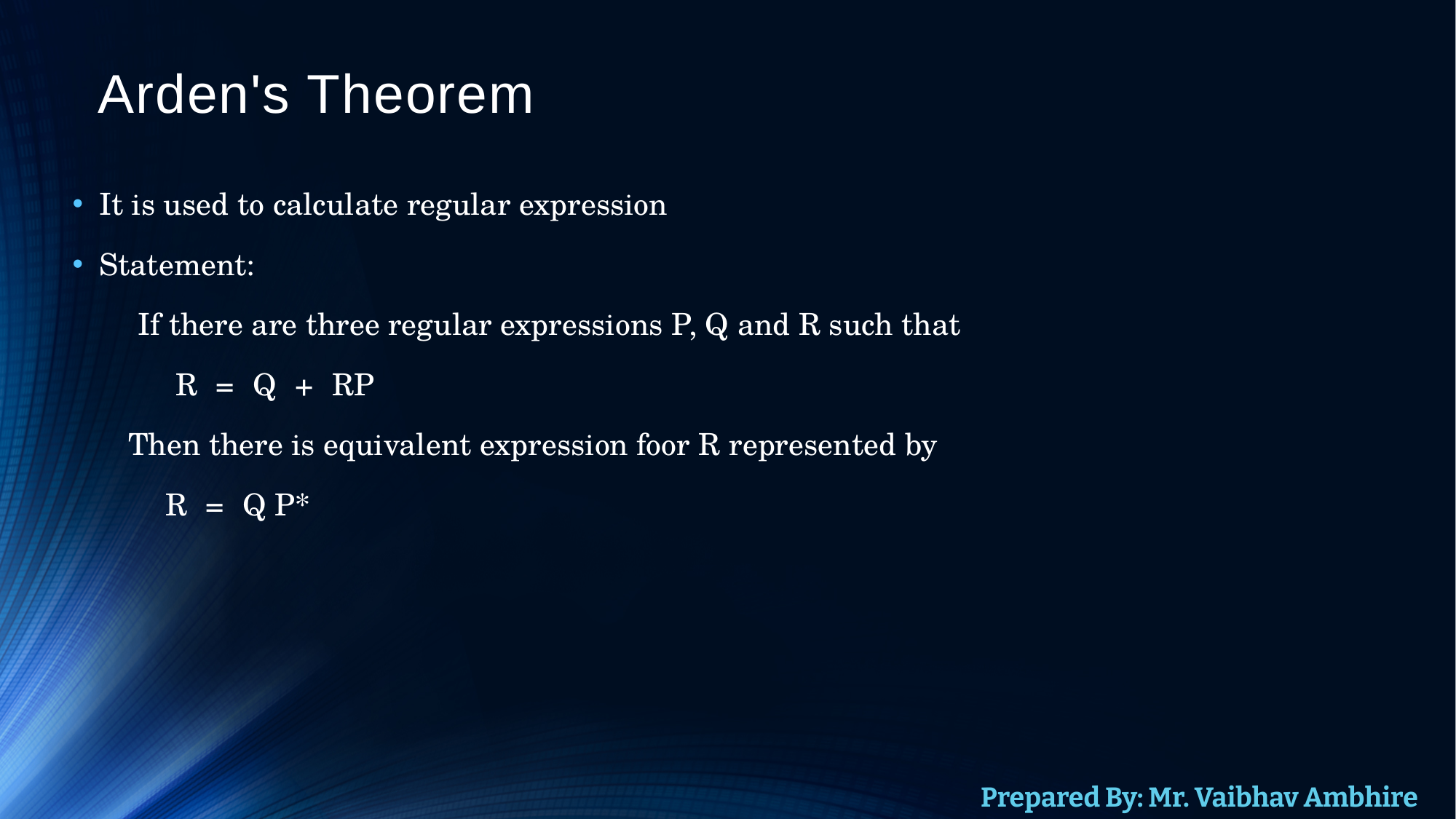

# Arden's Theorem
It is used to calculate regular expression
Statement:
       If there are three regular expressions P, Q and R such that
           R  =  Q  +  RP
      Then there is equivalent expression foor R represented by
          R  =  Q P*